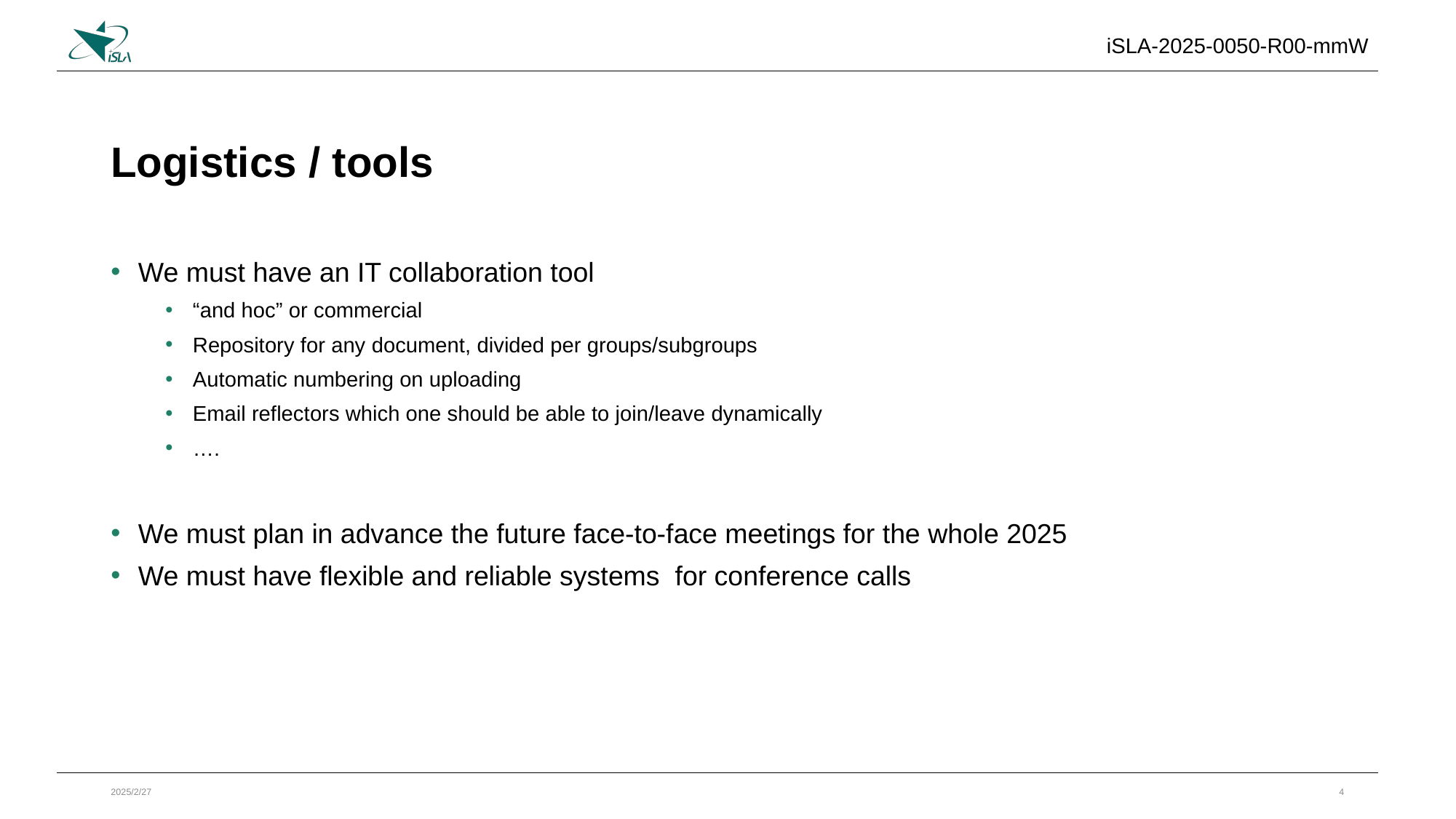

iSLA-2025-0050-R00-mmW
Logistics / tools

We must have an IT collaboration tool
“and hoc” or commercial
Repository for any document, divided per groups/subgroups
Automatic numbering on uploading
Email reflectors which one should be able to join/leave dynamically
….

We must plan in advance the future face-to-face meetings for the whole 2025
We must have flexible and reliable systems  for conference calls

2025/2/27
4